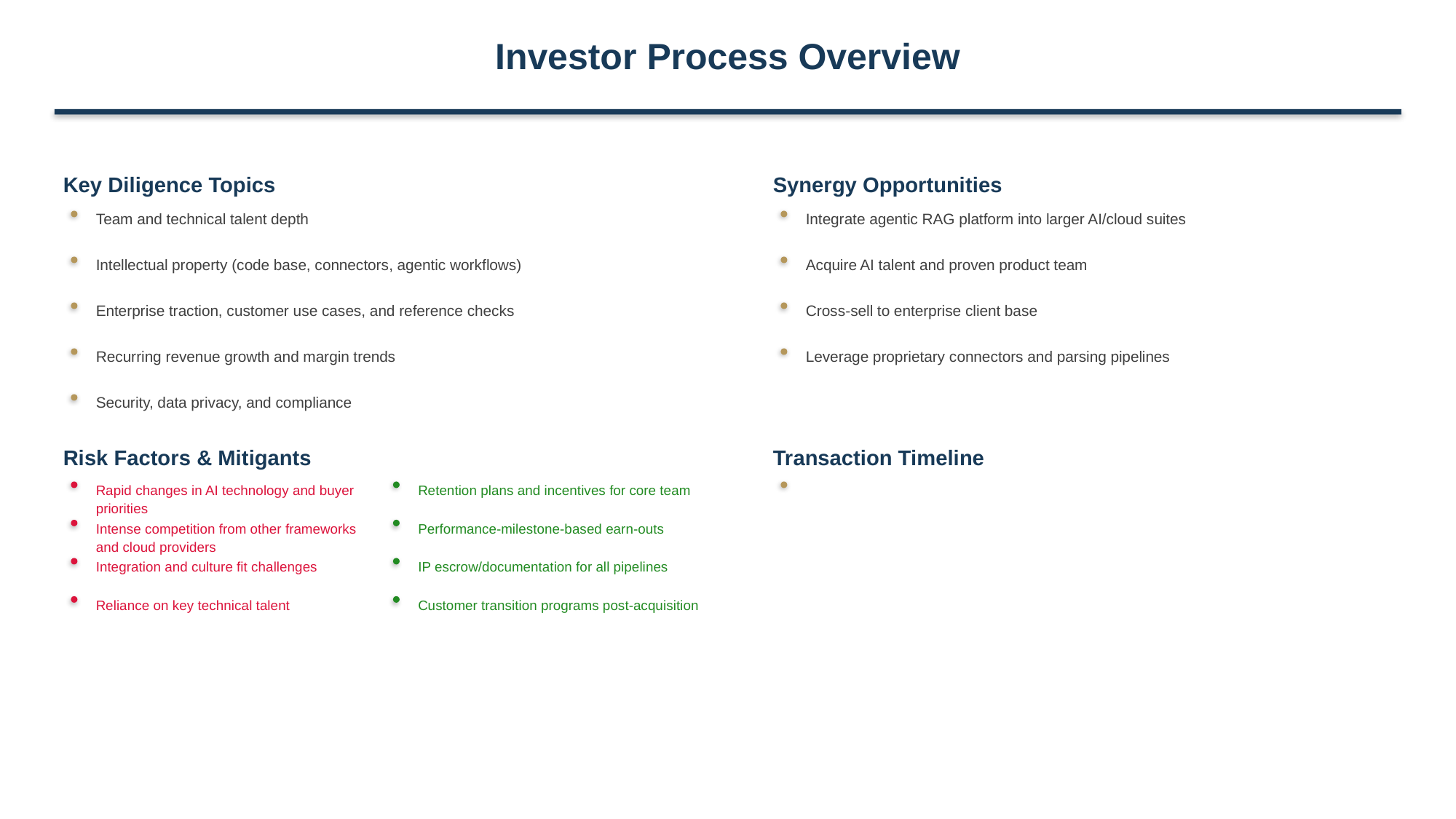

Investor Process Overview

Key Diligence Topics
Synergy Opportunities
Team and technical talent depth
Integrate agentic RAG platform into larger AI/cloud suites

Intellectual property (code base, connectors, agentic workflows)
Acquire AI talent and proven product team

Enterprise traction, customer use cases, and reference checks
Cross-sell to enterprise client base

Recurring revenue growth and margin trends
Leverage proprietary connectors and parsing pipelines

Security, data privacy, and compliance

Risk Factors & Mitigants
Transaction Timeline
Rapid changes in AI technology and buyer priorities
Retention plans and incentives for core team

Intense competition from other frameworks and cloud providers
Performance-milestone-based earn-outs

Integration and culture fit challenges
IP escrow/documentation for all pipelines

Reliance on key technical talent
Customer transition programs post-acquisition